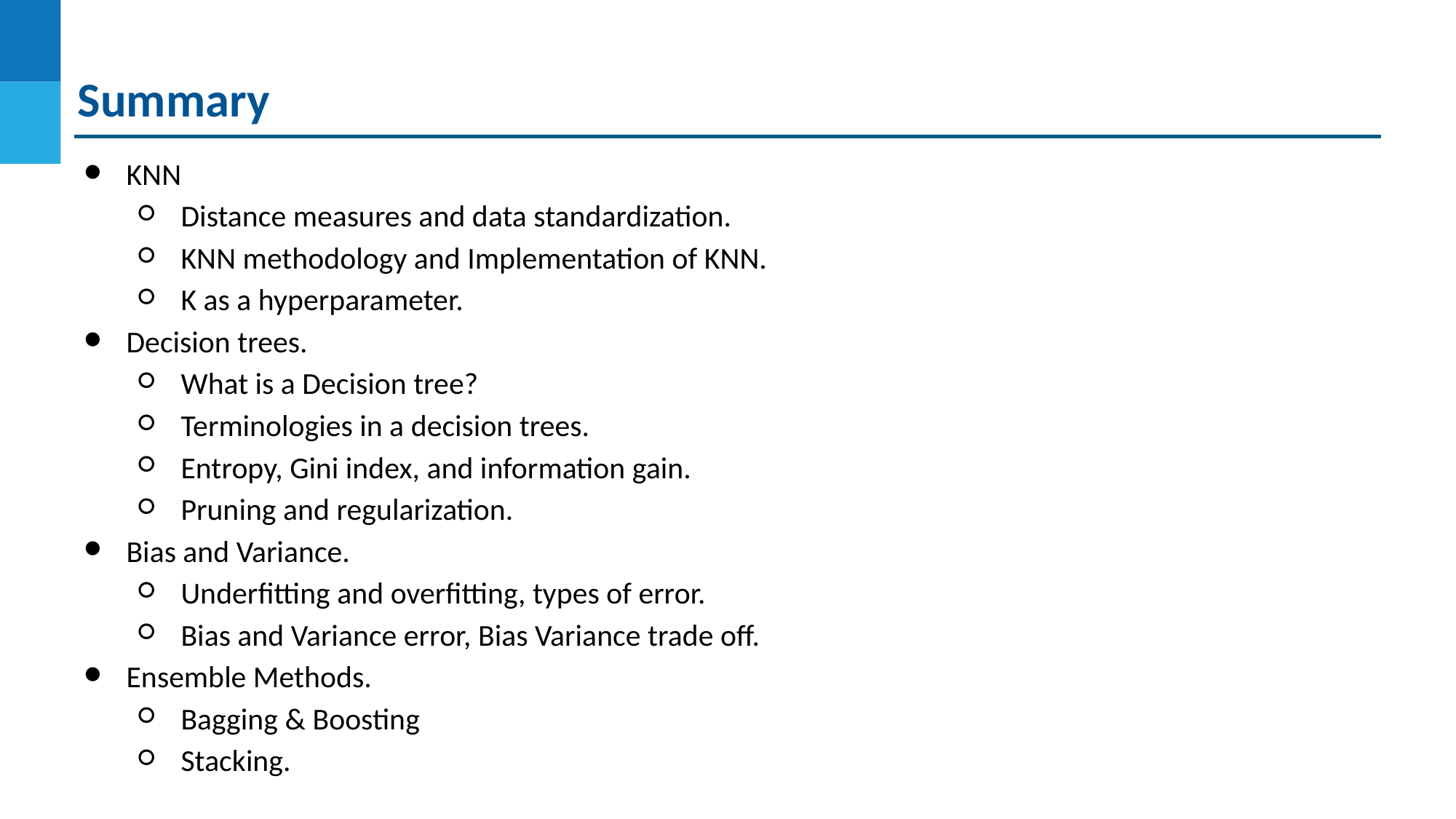

Summary
KNN
Distance measures and data standardization.
KNN methodology and Implementation of KNN.
K as a hyperparameter.
Decision trees.
What is a Decision tree?
Terminologies in a decision trees.
Entropy, Gini index, and information gain.
Pruning and regularization.
Bias and Variance.
Underfitting and overfitting, types of error.
Bias and Variance error, Bias Variance trade off.
Ensemble Methods.
Bagging & Boosting
Stacking.